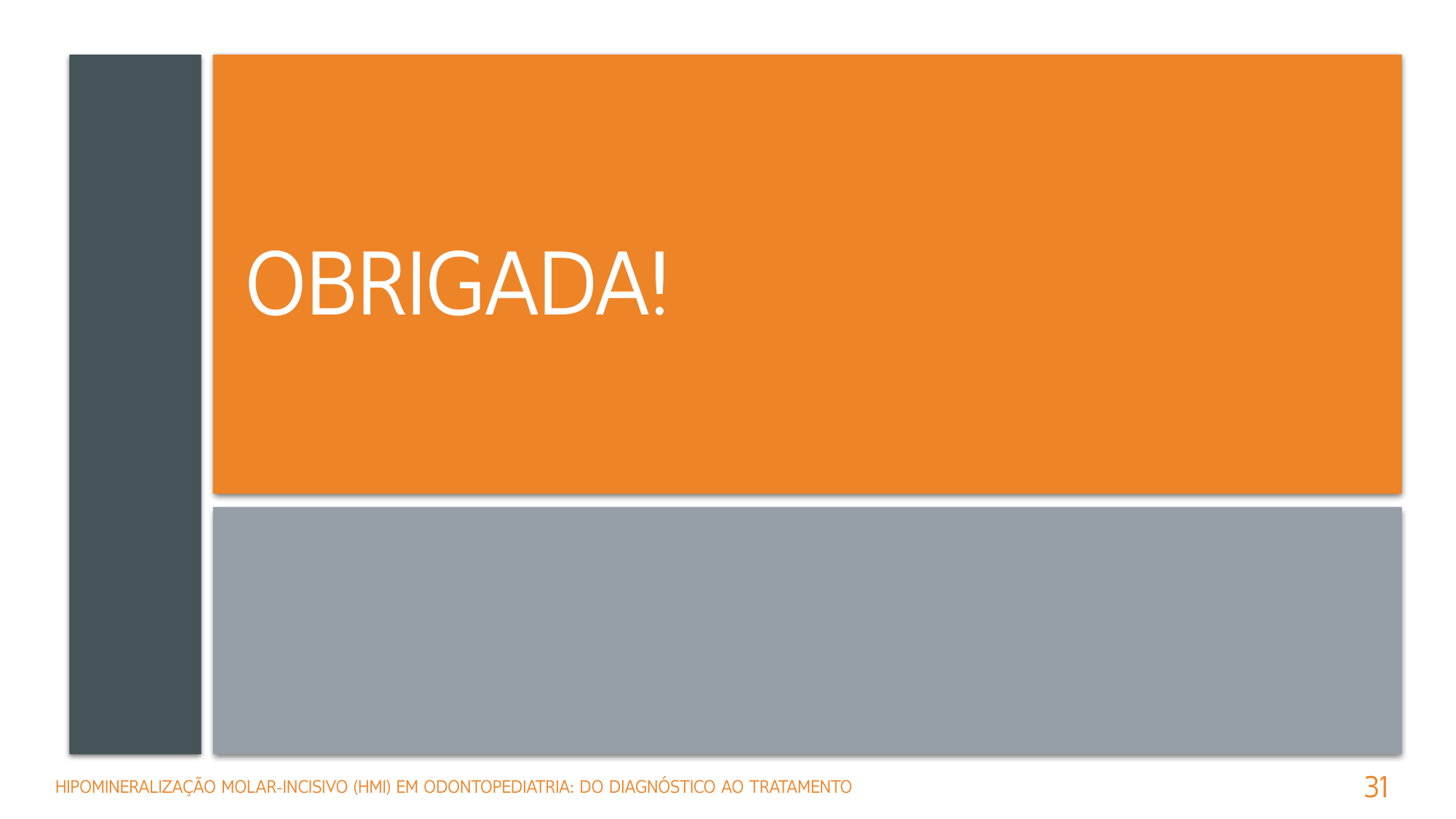

OBRIGADA!

        Hipomineralização Molar-incisivo (HMI) em Odontopediatria: Do Diagnóstico Ao Tratamento
31